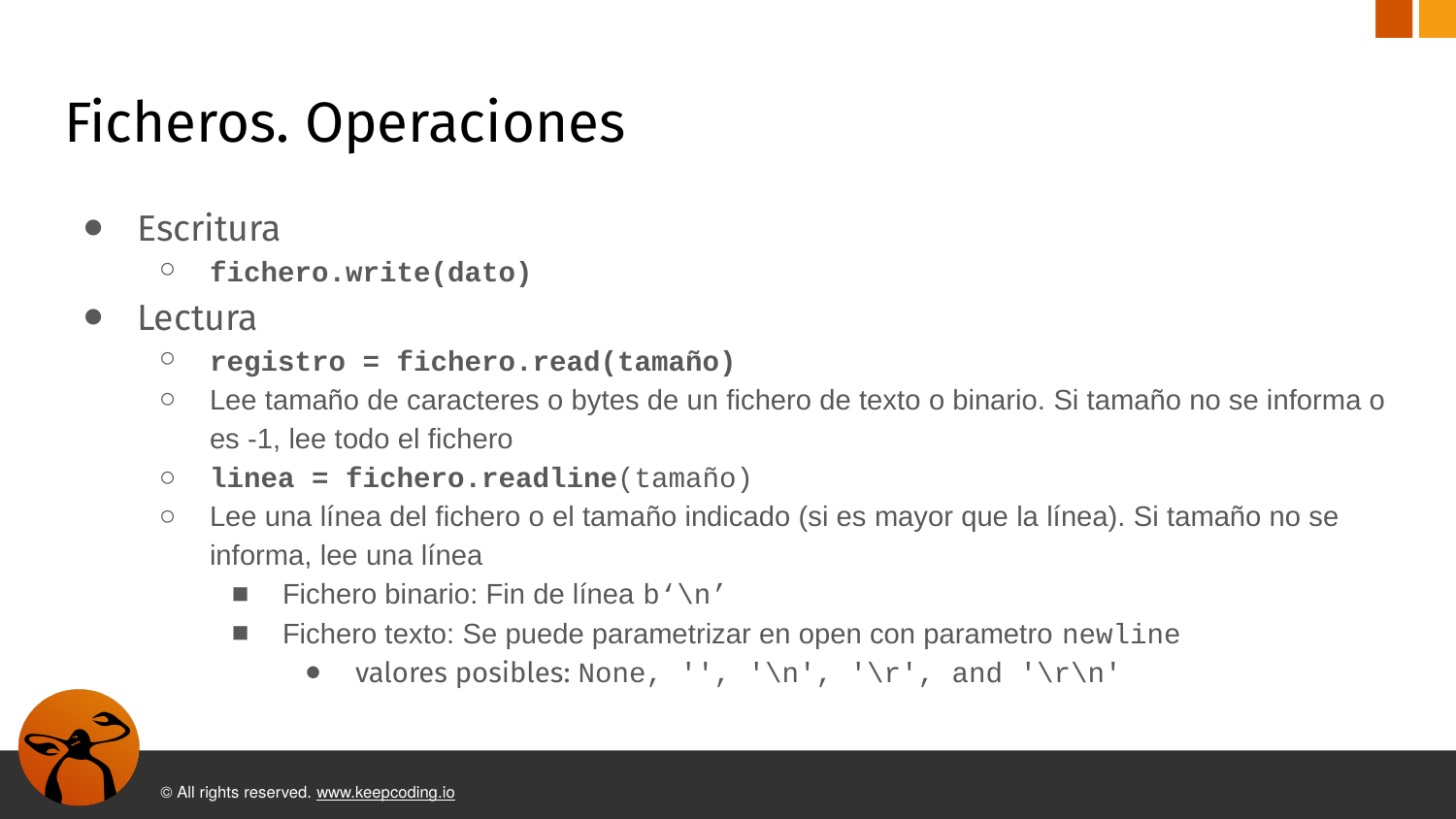

# Ficheros. Operaciones
Escritura
fichero.write(dato)
Lectura
registro = fichero.read(tamaño)
Lee tamaño de caracteres o bytes de un fichero de texto o binario. Si tamaño no se informa o es -1, lee todo el fichero
linea = fichero.readline(tamaño)
Lee una línea del fichero o el tamaño indicado (si es mayor que la línea). Si tamaño no se informa, lee una línea
Fichero binario: Fin de línea b‘\n’
Fichero texto: Se puede parametrizar en open con parametro newline
valores posibles: None, '', '\n', '\r', and '\r\n'